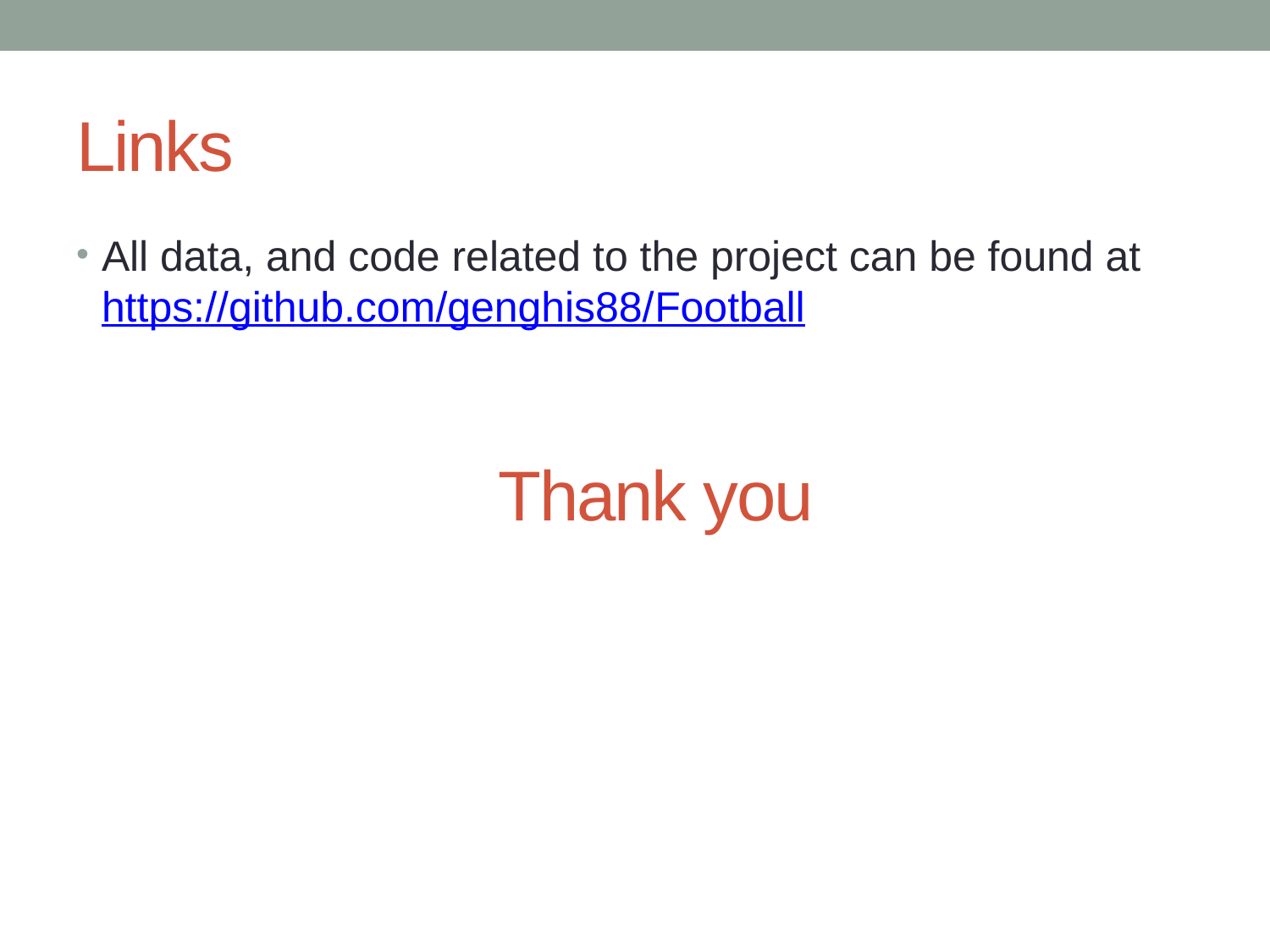

# Links
All data, and code related to the project can be found at https://github.com/genghis88/Football

Thank you